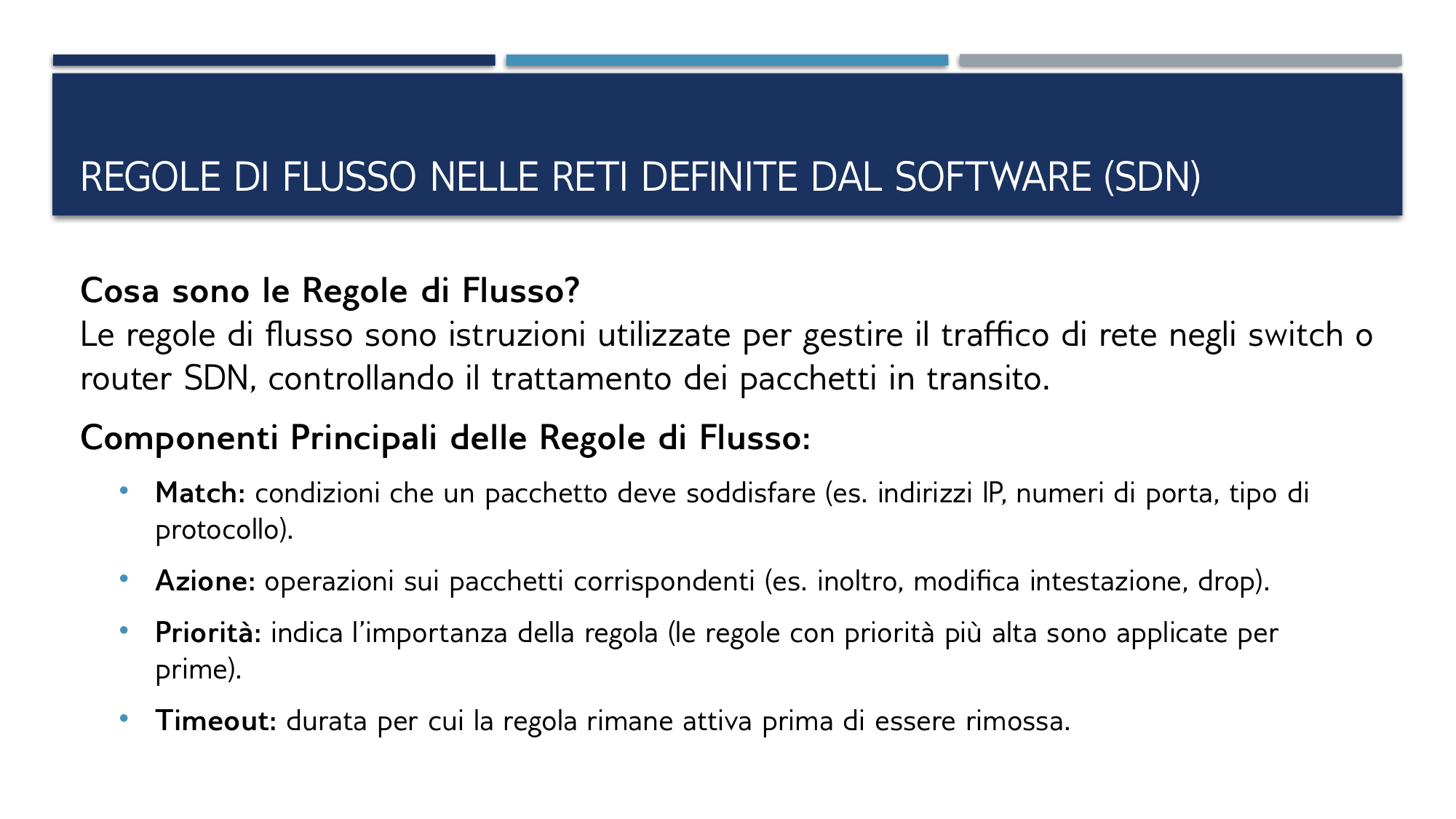

# Regole di Flusso nelle Reti Definite dal Software (SDN)
Cosa sono le Regole di Flusso?
Le regole di flusso sono istruzioni utilizzate per gestire il traffico di rete negli switch o router SDN, controllando il trattamento dei pacchetti in transito.
Componenti Principali delle Regole di Flusso:
Match: condizioni che un pacchetto deve soddisfare (es. indirizzi IP, numeri di porta, tipo di protocollo).
Azione: operazioni sui pacchetti corrispondenti (es. inoltro, modifica intestazione, drop).
Priorità: indica l’importanza della regola (le regole con priorità più alta sono applicate per prime).
Timeout: durata per cui la regola rimane attiva prima di essere rimossa.